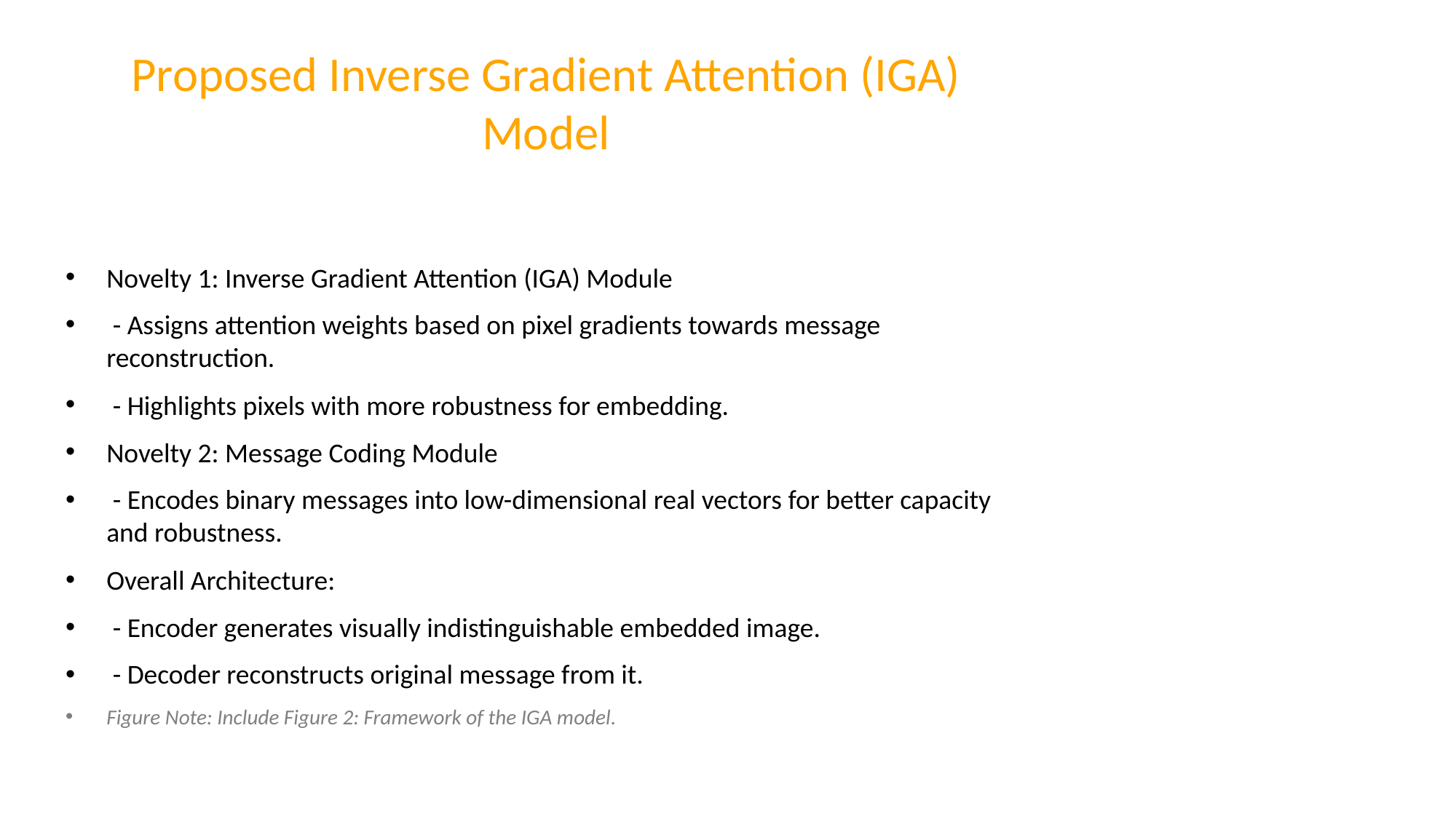

# Proposed Inverse Gradient Attention (IGA) Model

Novelty 1: Inverse Gradient Attention (IGA) Module
 - Assigns attention weights based on pixel gradients towards message reconstruction.
 - Highlights pixels with more robustness for embedding.
Novelty 2: Message Coding Module
 - Encodes binary messages into low-dimensional real vectors for better capacity and robustness.
Overall Architecture:
 - Encoder generates visually indistinguishable embedded image.
 - Decoder reconstructs original message from it.
Figure Note: Include Figure 2: Framework of the IGA model.